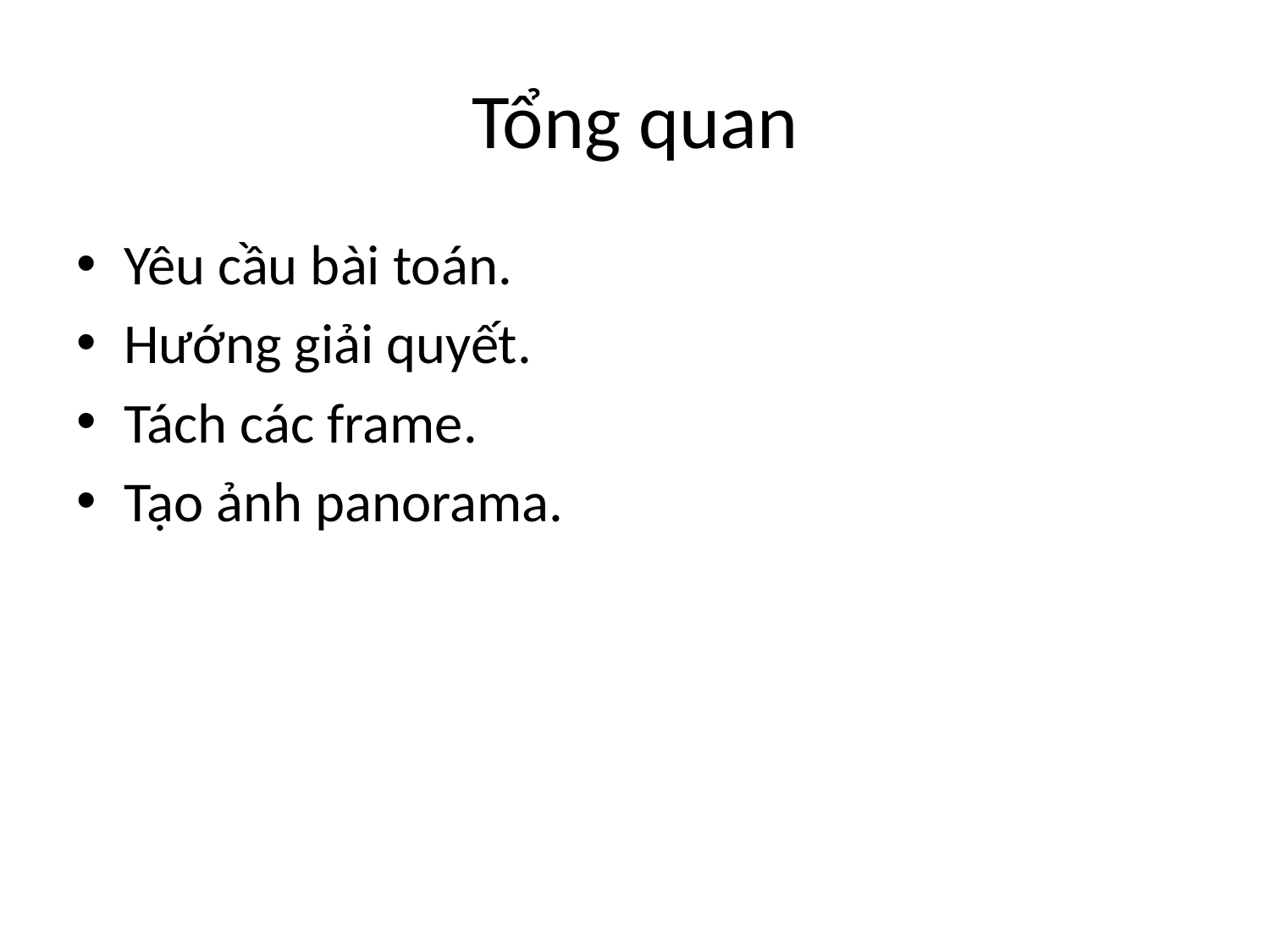

# Tổng quan
Yêu cầu bài toán.
Hướng giải quyết.
Tách các frame.
Tạo ảnh panorama.